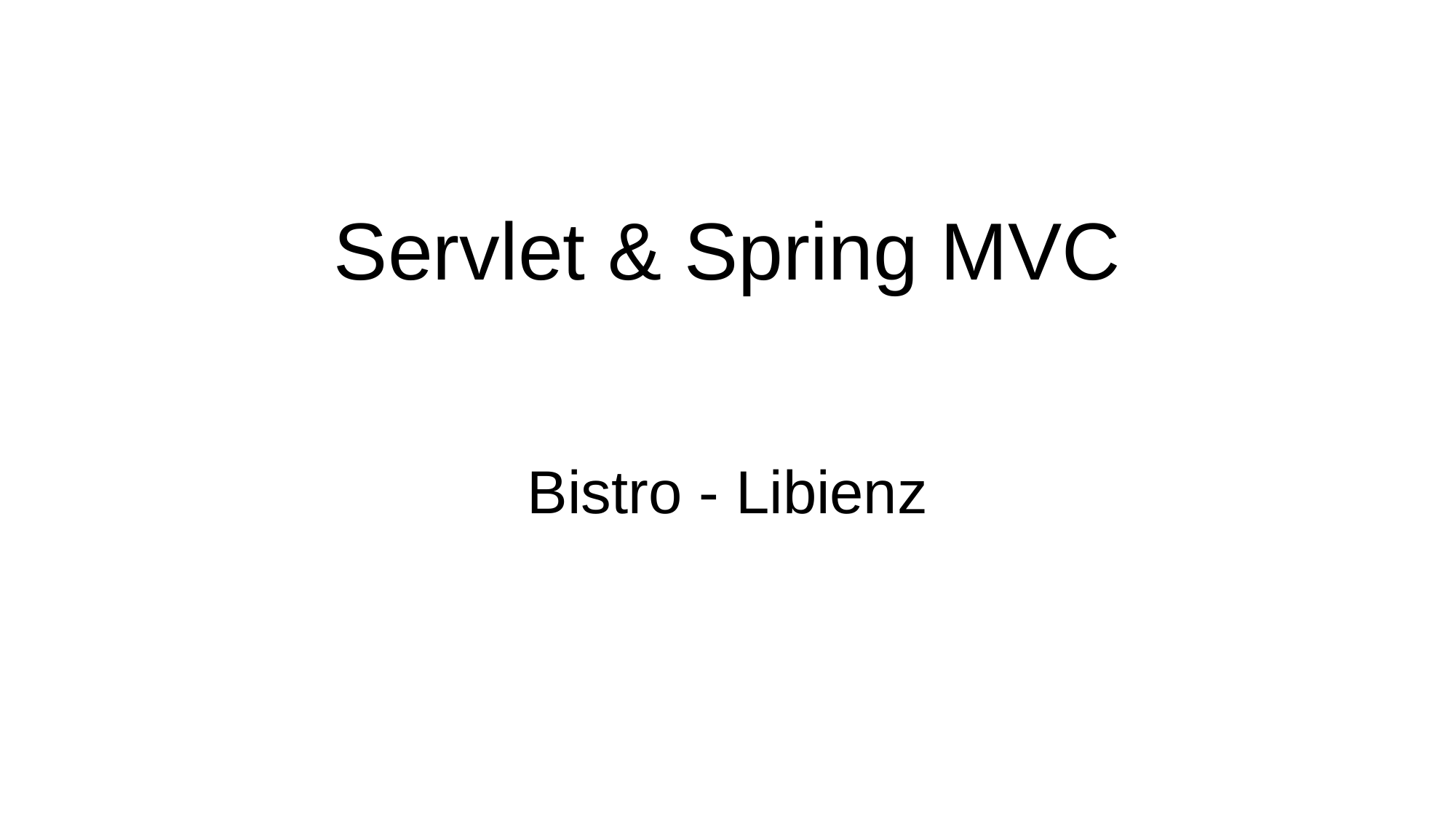

# Servlet & Spring MVC
Bistro - Libienz